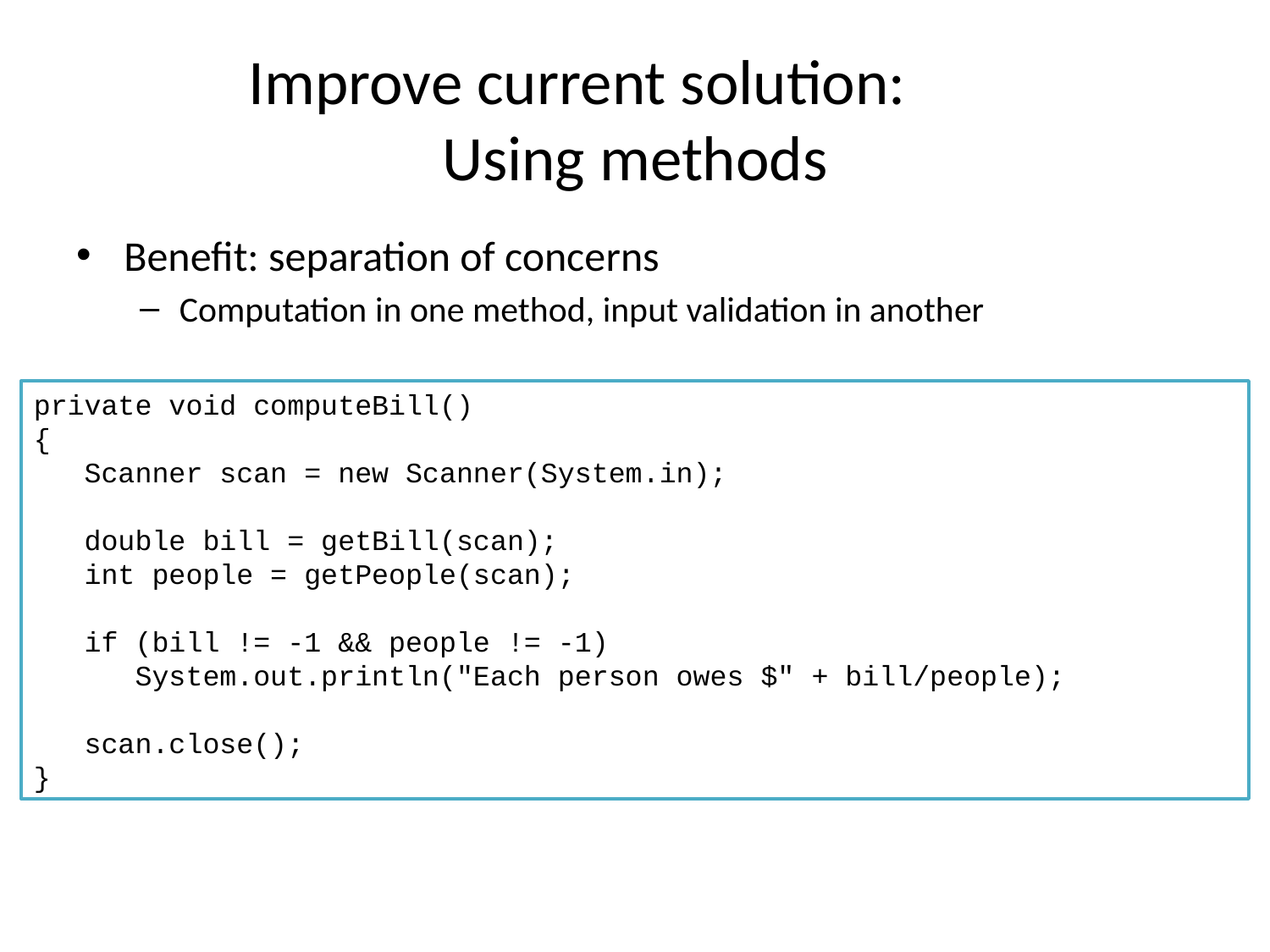

# Improve current solution: Using methods
Benefit: separation of concerns
Computation in one method, input validation in another
private void computeBill()
{
   Scanner scan = new Scanner(System.in);
   double bill = getBill(scan);
   int people = getPeople(scan);
   if (bill != -1 && people != -1)
      System.out.println("Each person owes $" + bill/people);
   scan.close();
}